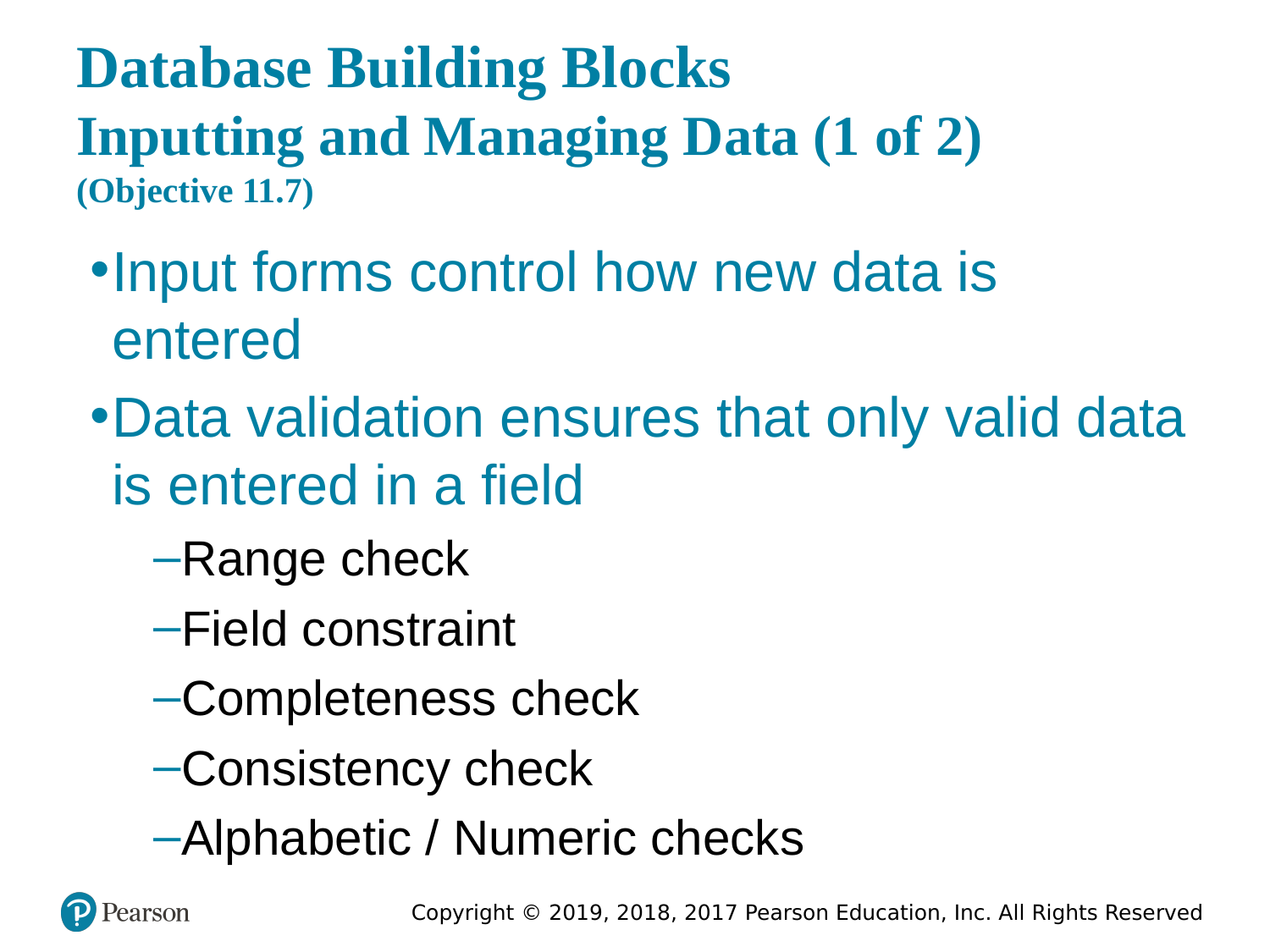

# Database Building Blocks Inputting and Managing Data (1 of 2) (Objective 11.7)
Input forms control how new data is entered
Data validation ensures that only valid data is entered in a field
Range check
Field constraint
Completeness check
Consistency check
Alphabetic / Numeric checks